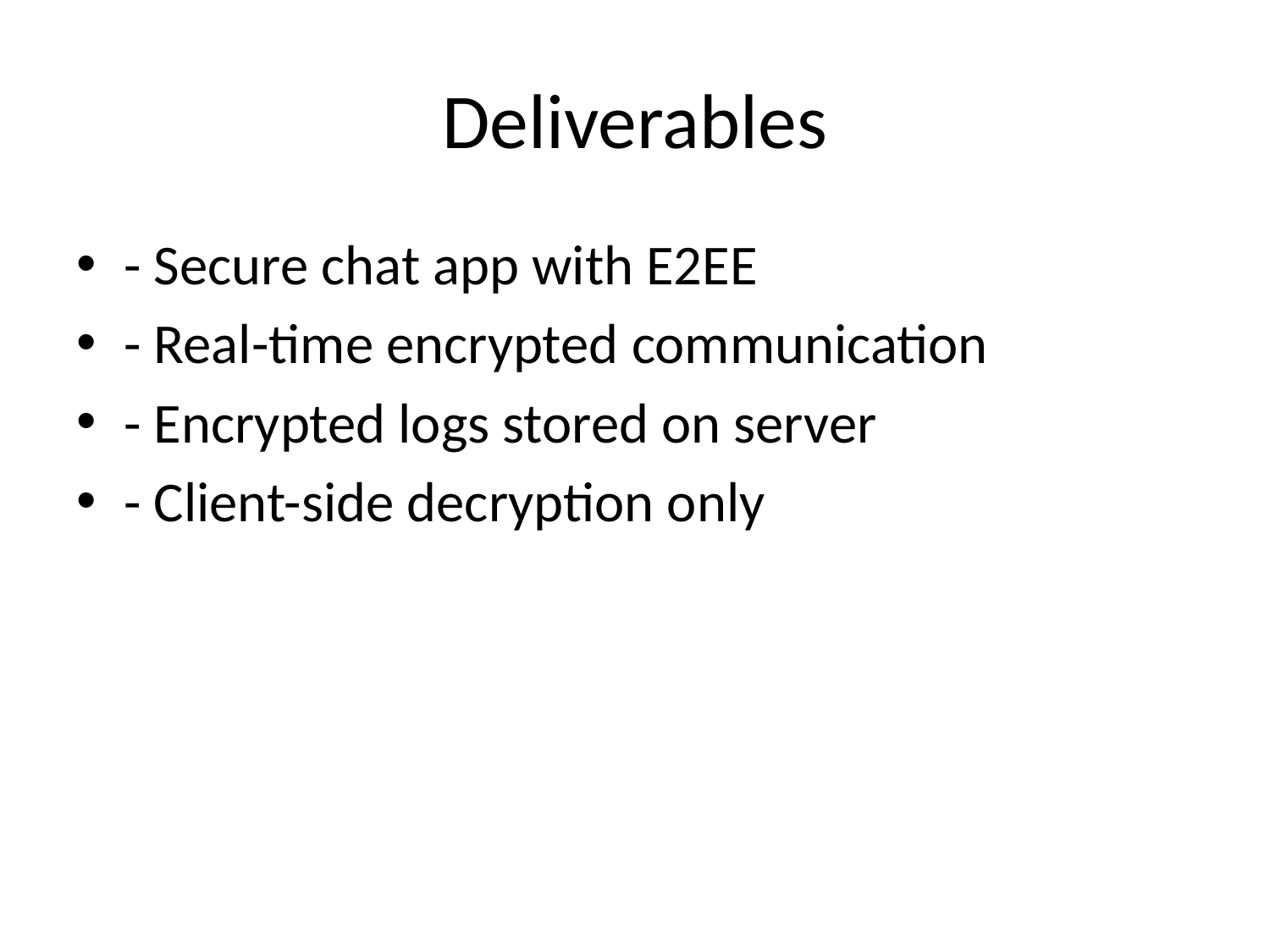

# Deliverables
- Secure chat app with E2EE
- Real-time encrypted communication
- Encrypted logs stored on server
- Client-side decryption only